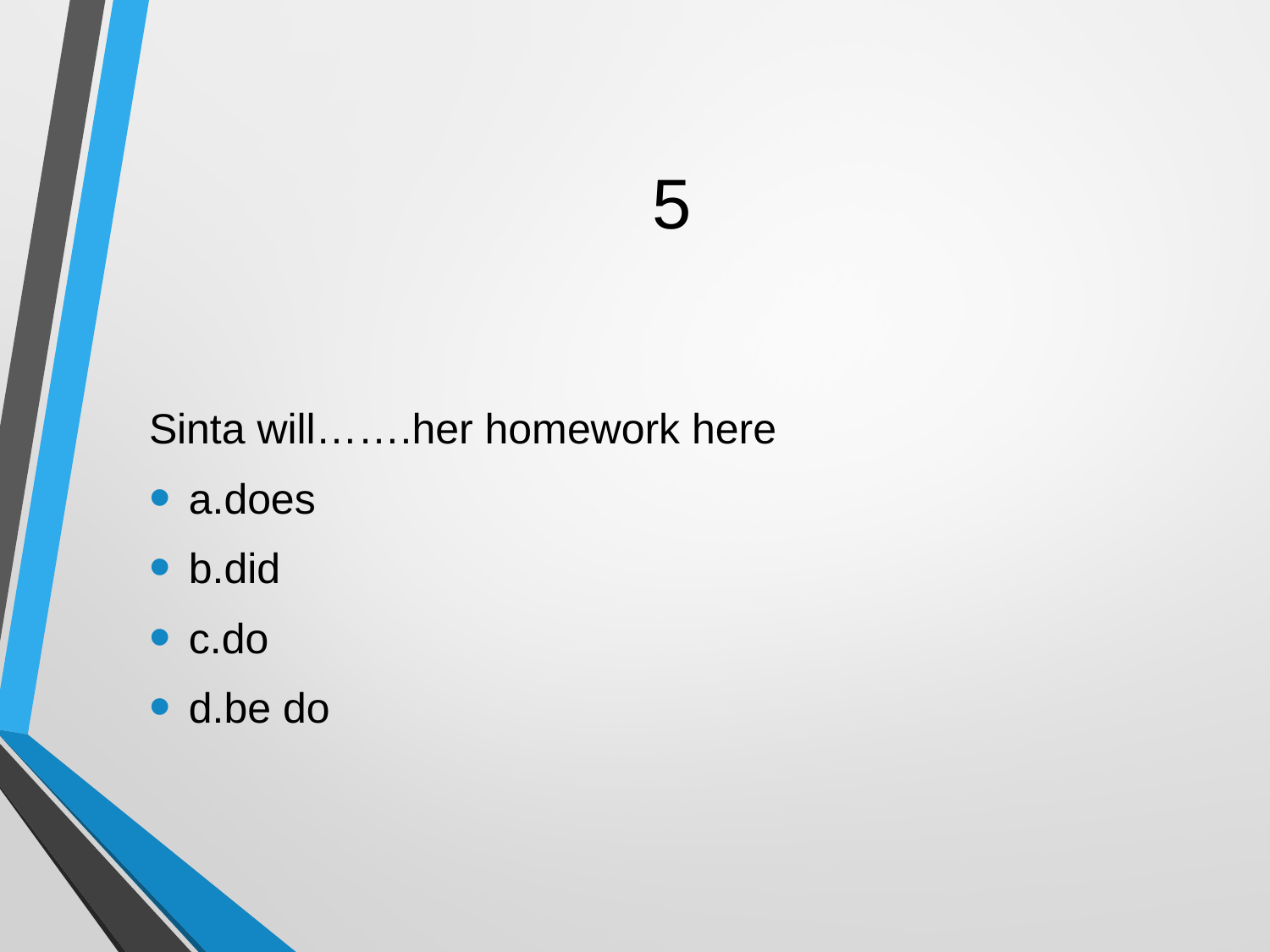

# 5
Sinta will…….her homework here
a.does
b.did
c.do
d.be do